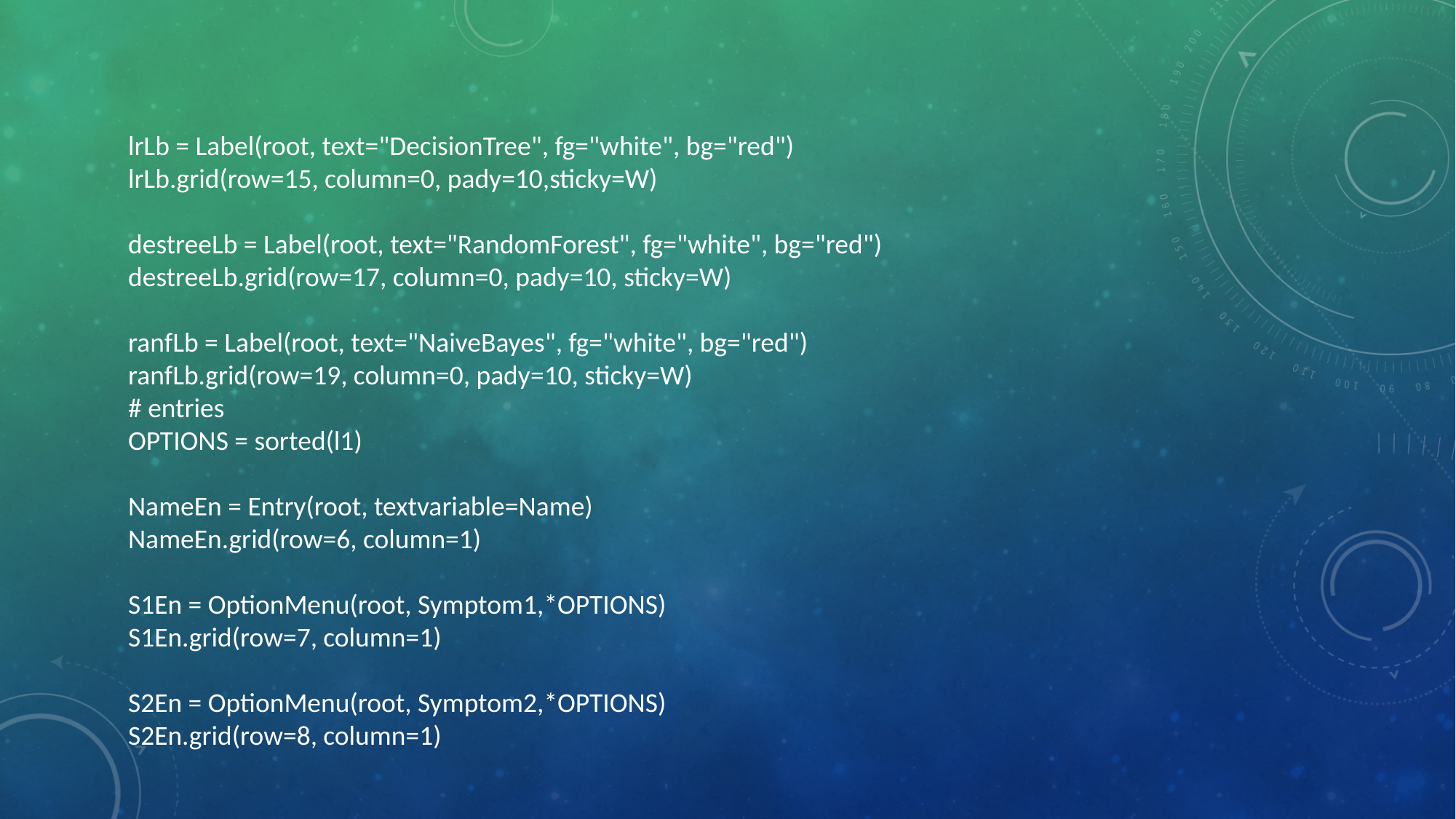

lrLb = Label(root, text="DecisionTree", fg="white", bg="red")
lrLb.grid(row=15, column=0, pady=10,sticky=W)

destreeLb = Label(root, text="RandomForest", fg="white", bg="red")
destreeLb.grid(row=17, column=0, pady=10, sticky=W)

ranfLb = Label(root, text="NaiveBayes", fg="white", bg="red")
ranfLb.grid(row=19, column=0, pady=10, sticky=W)
# entries
OPTIONS = sorted(l1)

NameEn = Entry(root, textvariable=Name)
NameEn.grid(row=6, column=1)

S1En = OptionMenu(root, Symptom1,*OPTIONS)
S1En.grid(row=7, column=1)

S2En = OptionMenu(root, Symptom2,*OPTIONS)
S2En.grid(row=8, column=1)